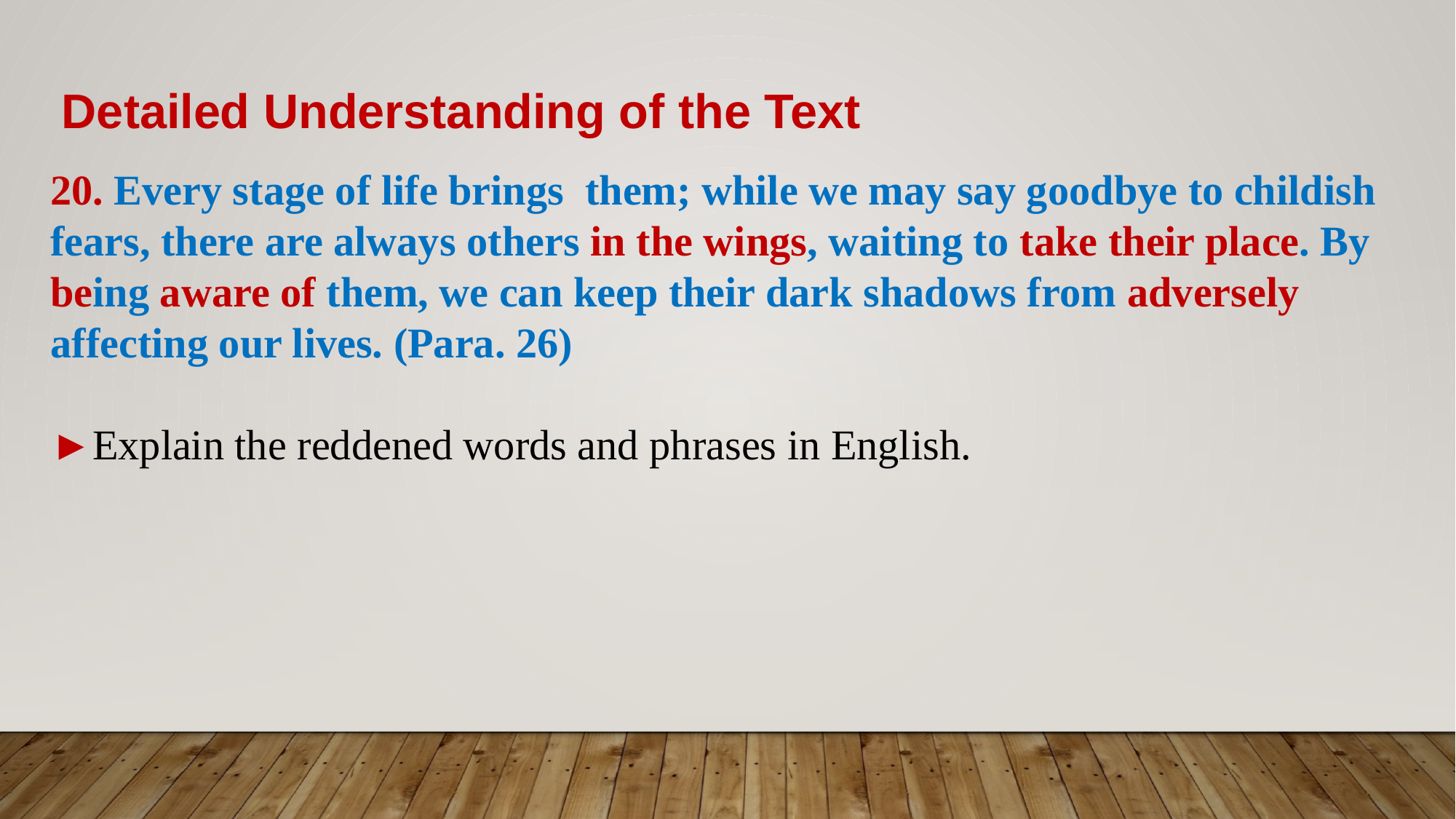

Detailed Understanding of the Text
20. Every stage of life brings  them; while we may say goodbye to childish fears, there are always others in the wings, waiting to take their place. By being aware of them, we can keep their dark shadows from adversely affecting our lives. (Para. 26)

►Explain the reddened words and phrases in English.